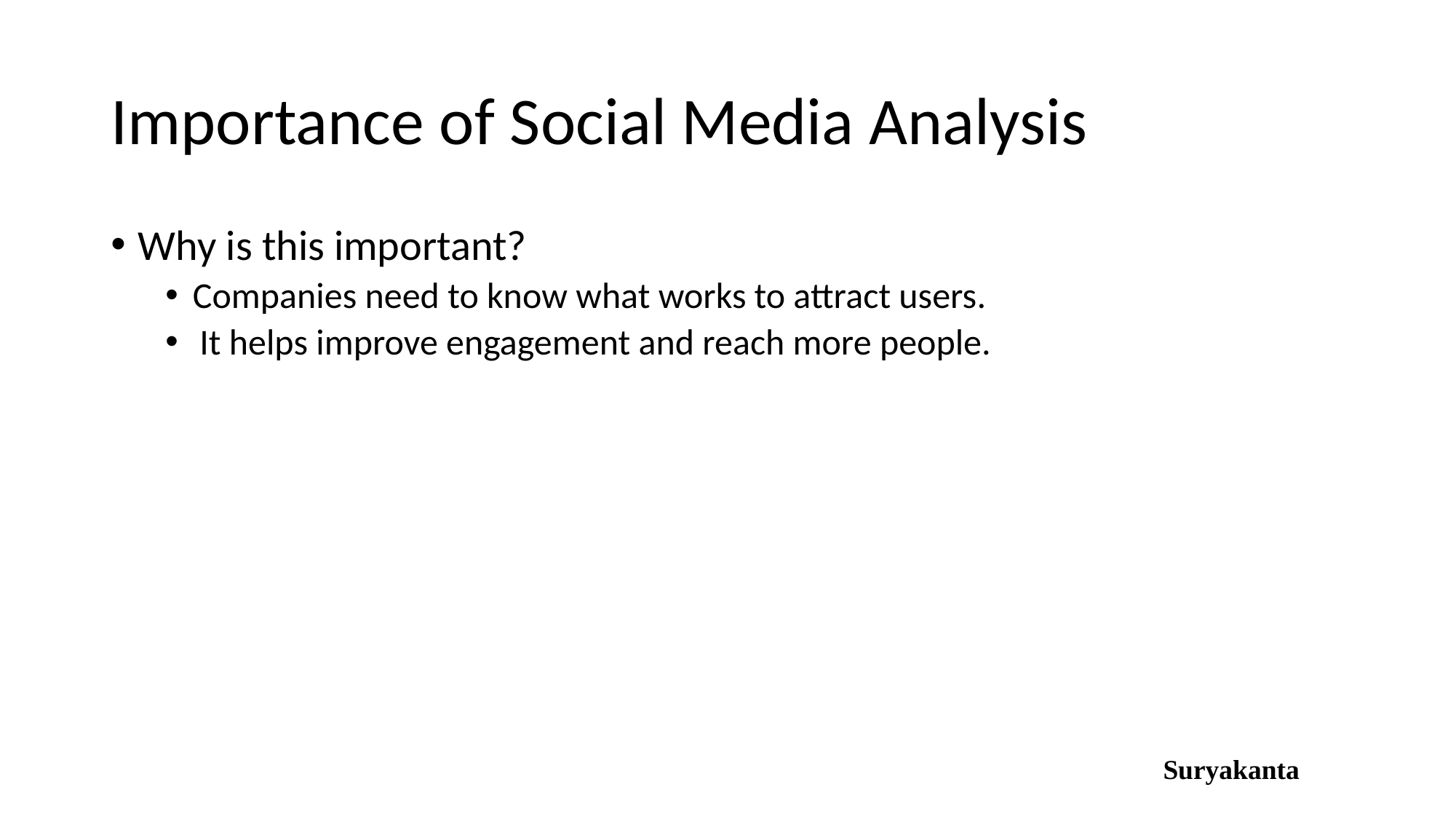

# Importance of Social Media Analysis
Why is this important?
Companies need to know what works to attract users.
It helps improve engagement and reach more people.
Suryakanta